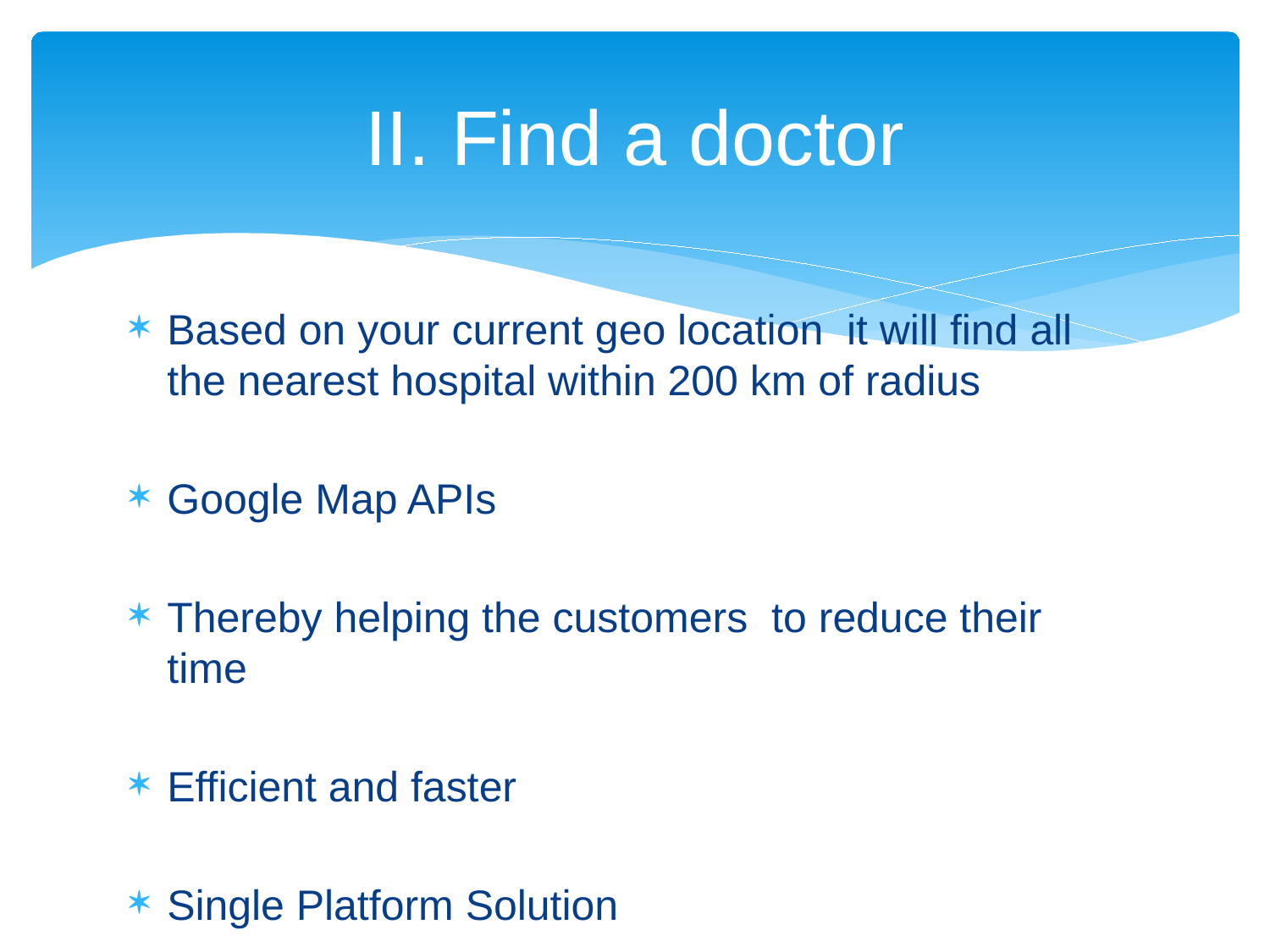

# II. Find a doctor
Based on your current geo location  it will find all the nearest hospital within 200 km of radius

Google Map APIs

Thereby helping the customers  to reduce their time

Efficient and faster

Single Platform Solution